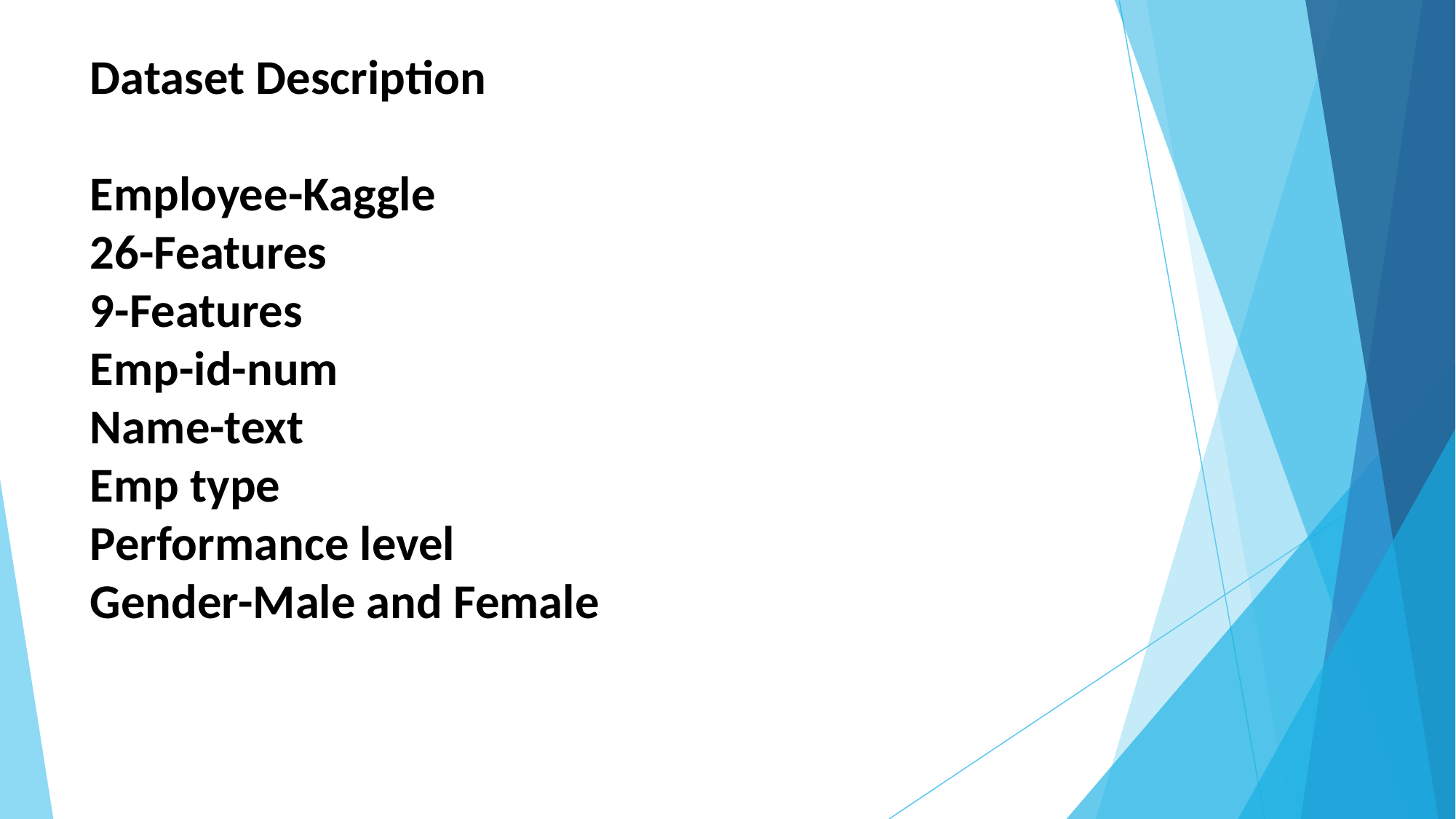

# Dataset Description Employee-Kaggle 26-Features 9-Features Emp-id-num Name-text Emp type Performance level Gender-Male and Female